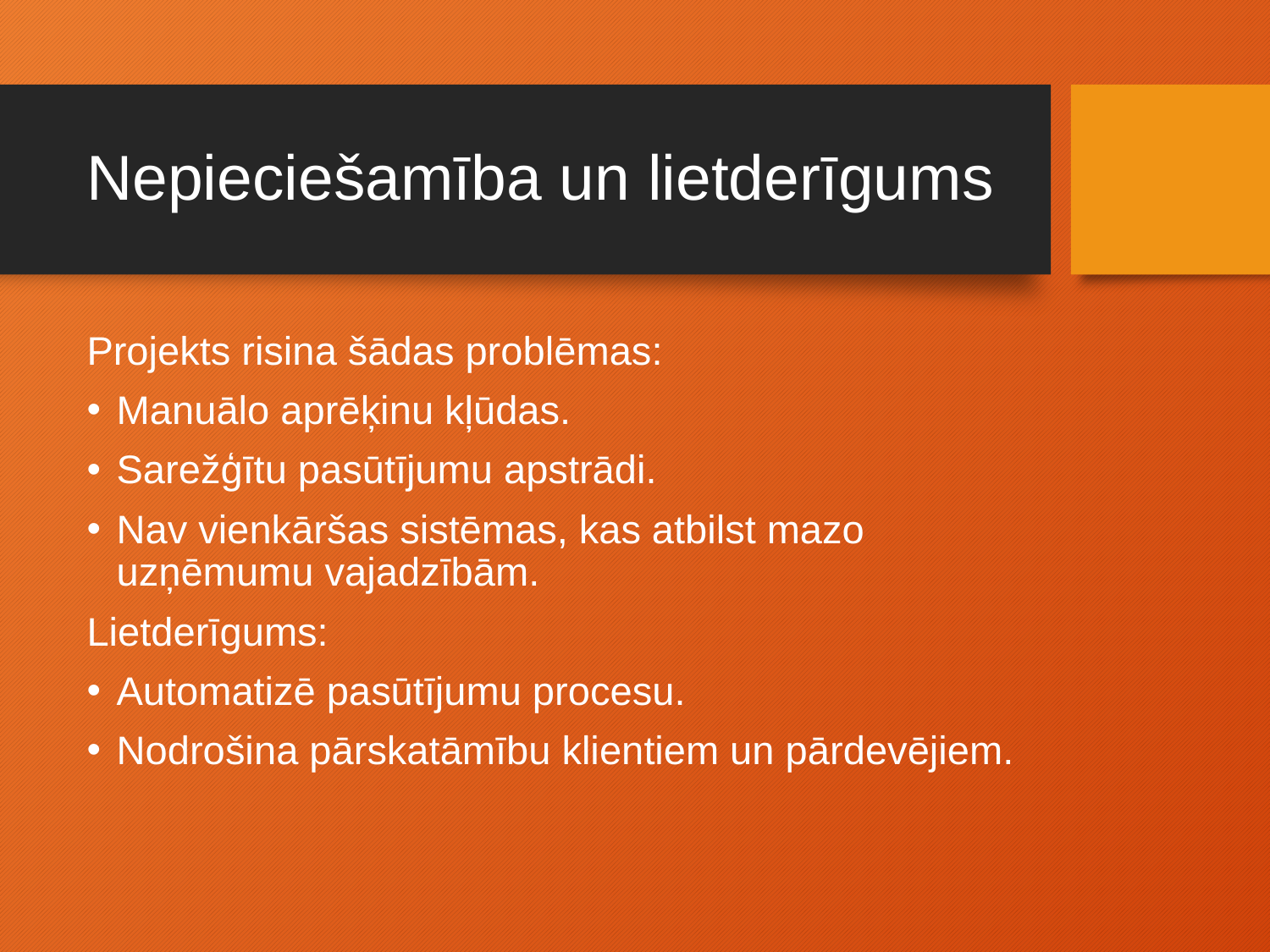

# Nepieciešamība un lietderīgums
Projekts risina šādas problēmas:
Manuālo aprēķinu kļūdas.
Sarežģītu pasūtījumu apstrādi.
Nav vienkāršas sistēmas, kas atbilst mazo uzņēmumu vajadzībām.
Lietderīgums:
Automatizē pasūtījumu procesu.
Nodrošina pārskatāmību klientiem un pārdevējiem.